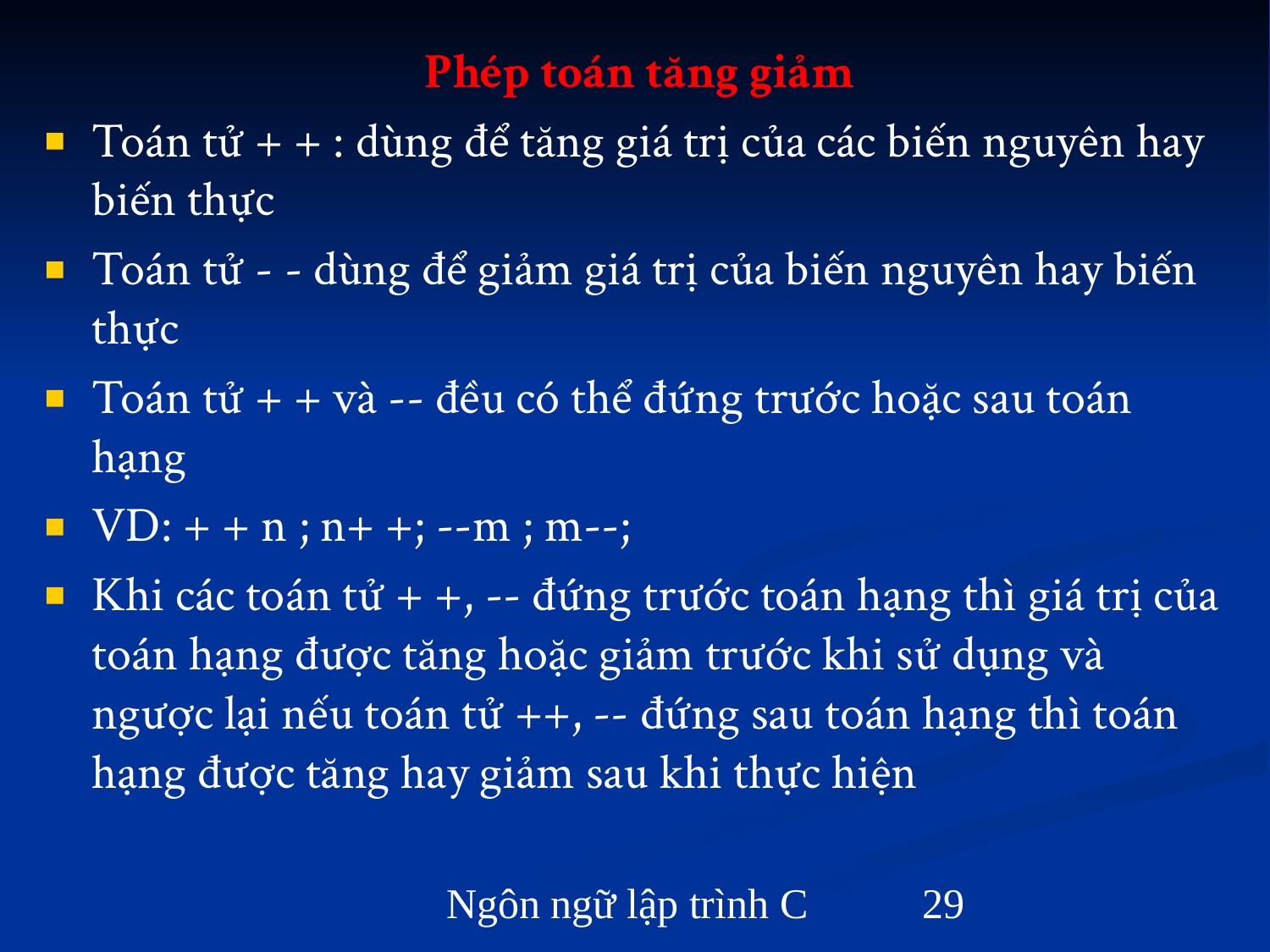

Phép toán tăng giảm
Toán tử + + : dùng để tăng giá trị của các biến nguyên hay biến thực
Toán tử - - dùng để giảm giá trị của biến nguyên hay biến thực
Toán tử + + và -- đều có thể đứng trước hoặc sau toán hạng
VD: + + n ; n+ +; --m ; m--;
Khi các toán tử + +, -- đứng trước toán hạng thì giá trị của toán hạng được tăng hoặc giảm trước khi sử dụng và ngược lại nếu toán tử ++, -- đứng sau toán hạng thì toán hạng được tăng hay giảm sau khi thực hiện
Ngôn ngữ lập trình C
29